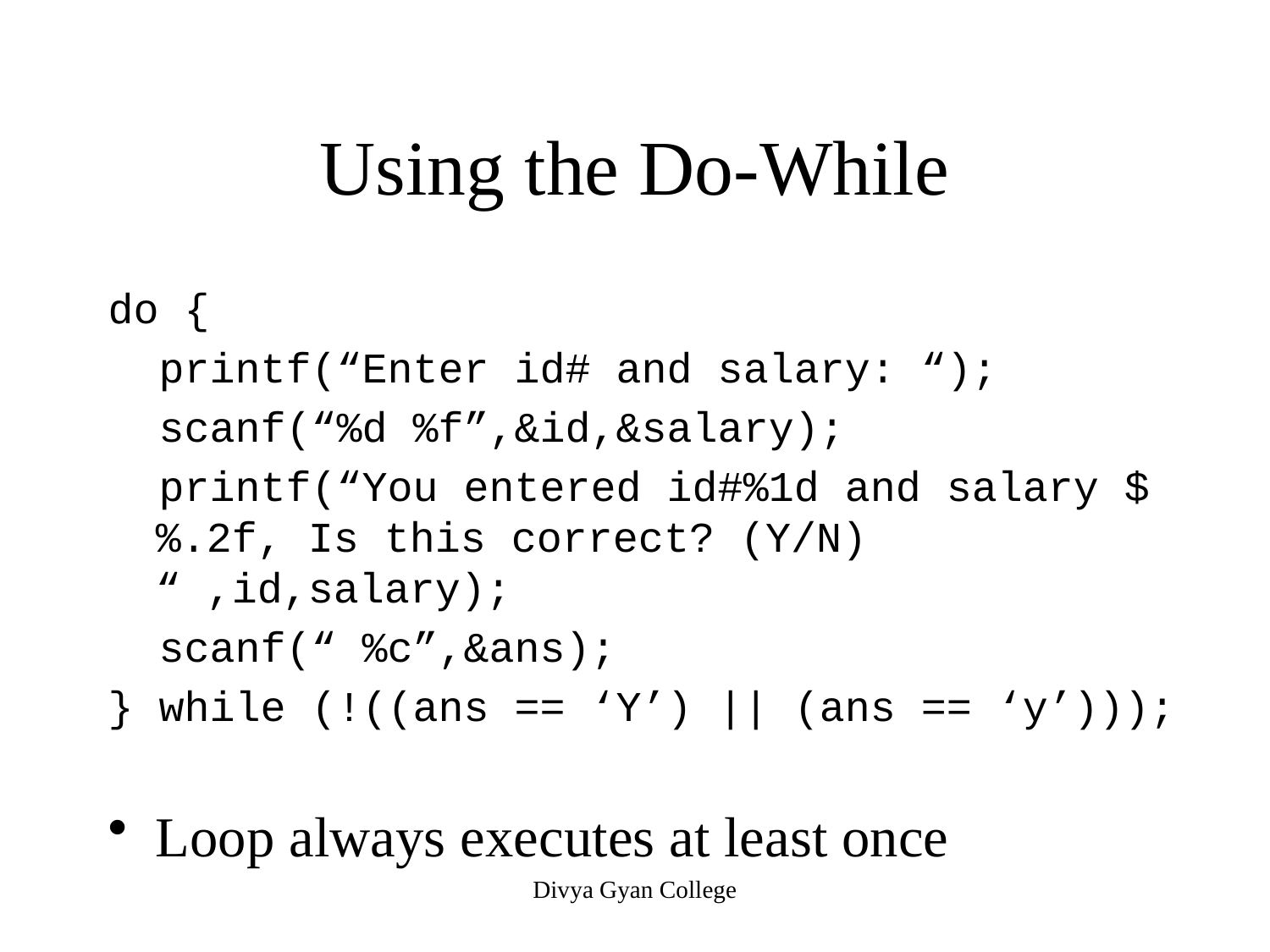

# Using the Do-While
do {
  printf(“Enter id# and salary: “);
  scanf(“%d %f”,&id,&salary);
  printf(“You entered id#%1d and salary $%.2f, Is this correct? (Y/N) “ ,id,salary);
  scanf(“ %c”,&ans);
} while (!((ans == ‘Y’) || (ans == ‘y’)));

Loop always executes at least once
Divya Gyan College